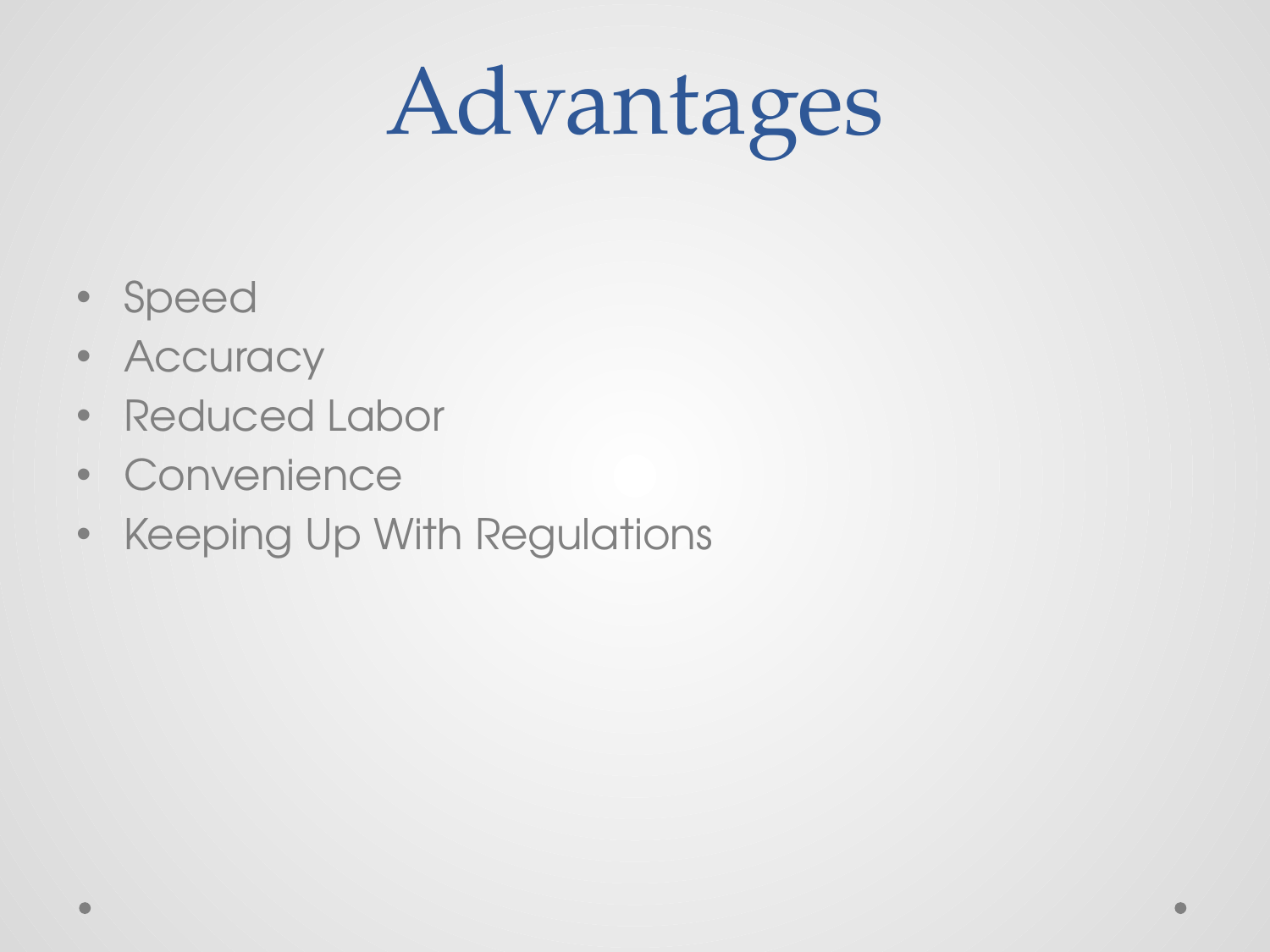

# Advantages

Speed
Accuracy
Reduced Labor
Convenience
Keeping Up With Regulations